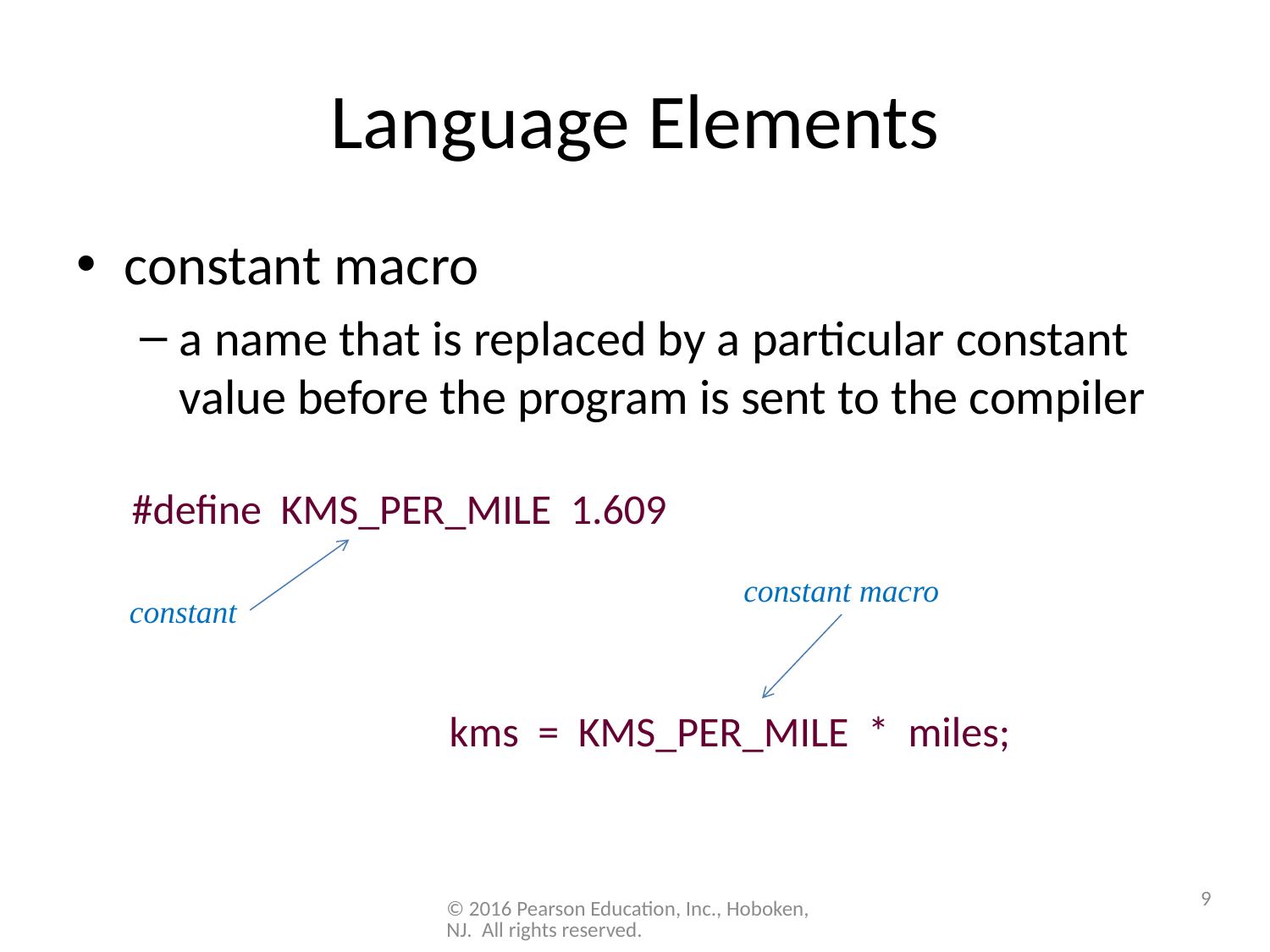

# Language Elements
constant macro
a name that is replaced by a particular constant value before the program is sent to the compiler
#define  KMS_PER_MILE  1.609
constant macro
constant
kms  =  KMS_PER_MILE  *  miles;
9
© 2016 Pearson Education, Inc., Hoboken, NJ.  All rights reserved.